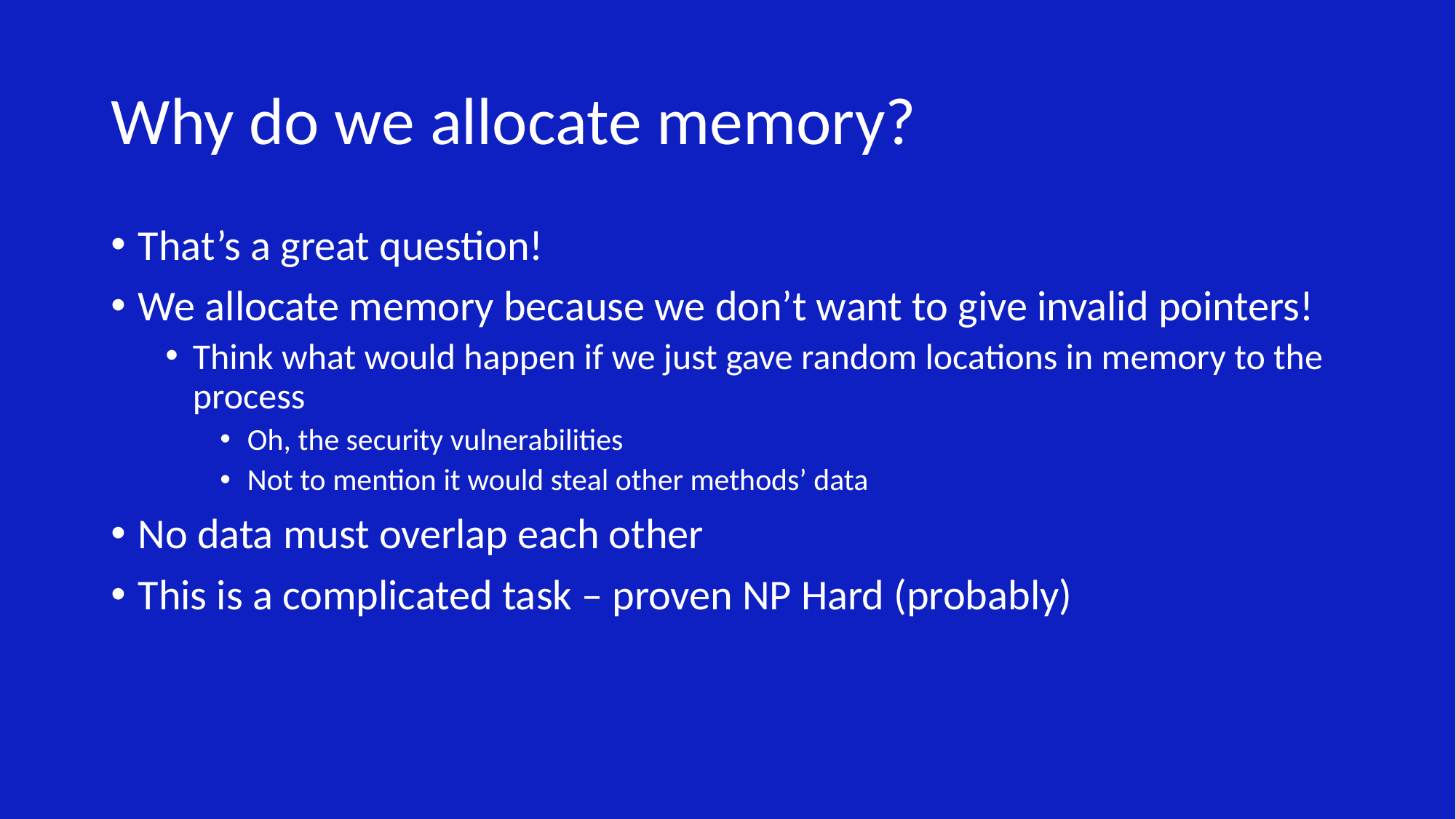

# Why do we allocate memory?
That’s a great question!
We allocate memory because we don’t want to give invalid pointers!
Think what would happen if we just gave random locations in memory to the process
Oh, the security vulnerabilities
Not to mention it would steal other methods’ data
No data must overlap each other
This is a complicated task – proven NP Hard (probably)